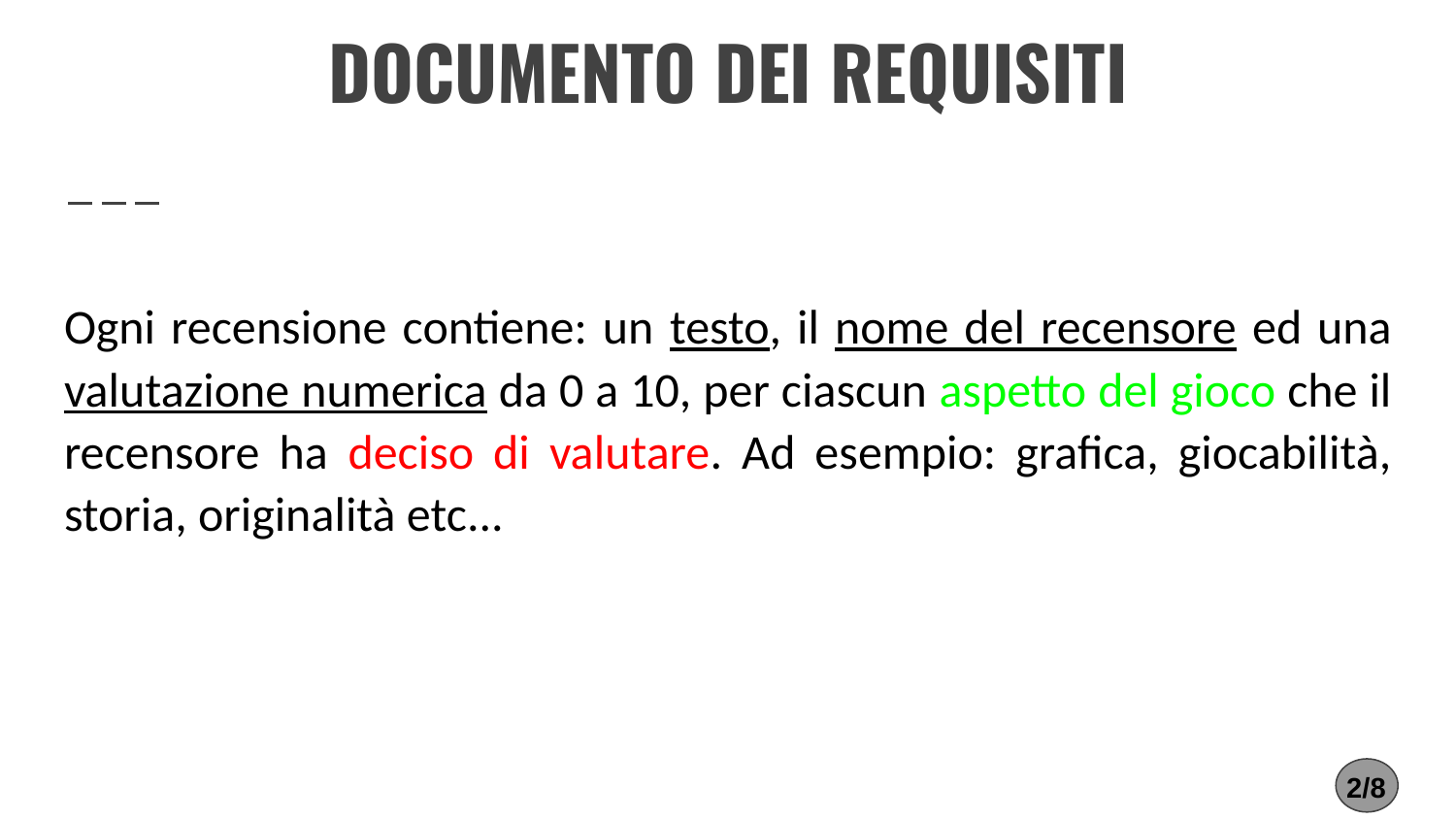

# DOCUMENTO DEI REQUISITI
Ogni recensione contiene: un testo, il nome del recensore ed una valutazione numerica da 0 a 10, per ciascun aspetto del gioco che il recensore ha deciso di valutare. Ad esempio: grafica, giocabilità, storia, originalità etc...

2/8